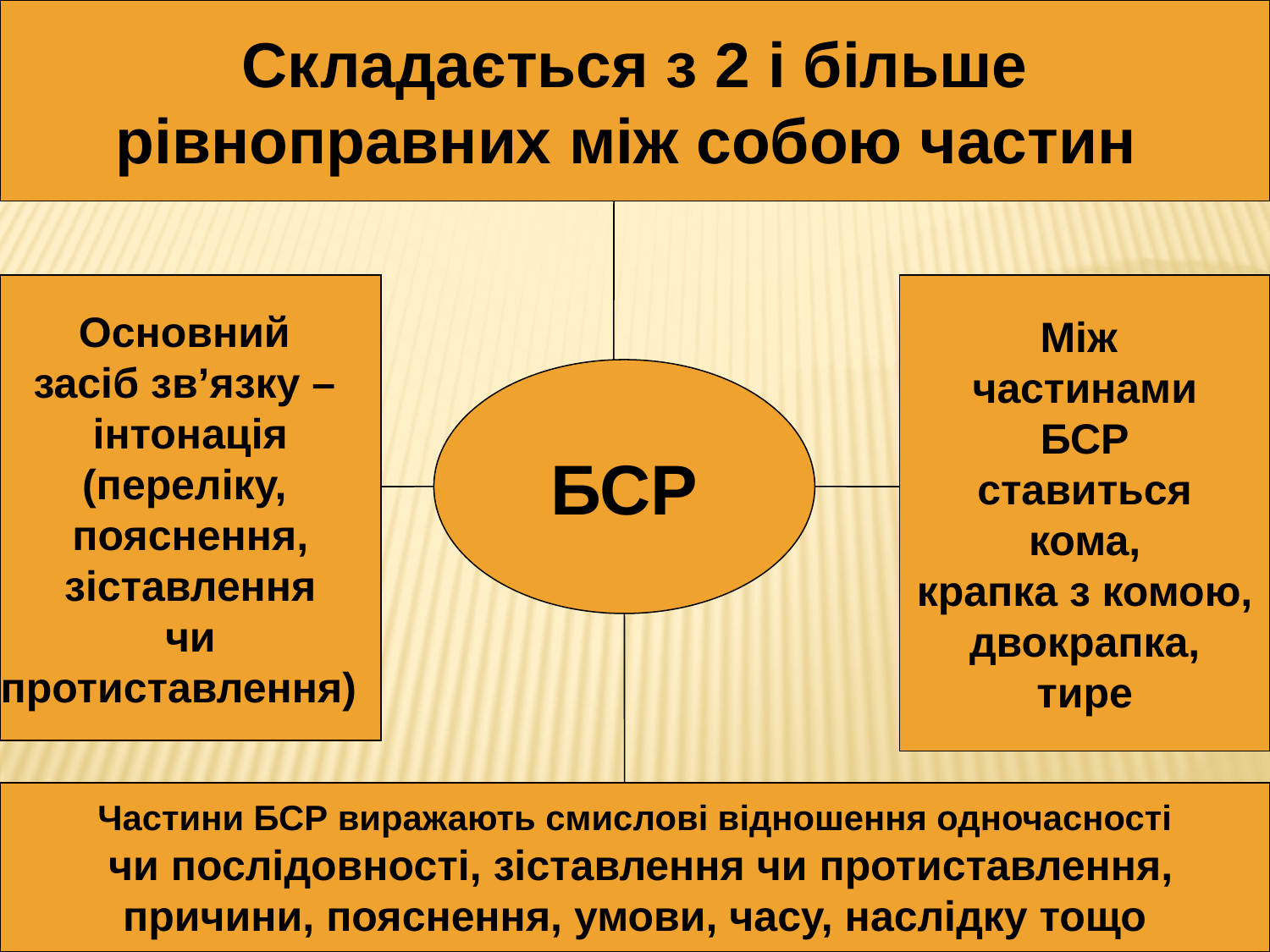

Складається з 2 і більше
рівноправних між собою частин

#

Основний
засіб зв’язку –
інтонація
(переліку,
пояснення,
зіставлення
чи
протиставлення)
Між
частинами
БСР
ставиться
кома,
крапка з комою,
двокрапка,
тире
БСР

Частини БСР виражають смислові відношення одночасності
 чи послідовності, зіставлення чи протиставлення,
 причини, пояснення, умови, часу, наслідку тощо